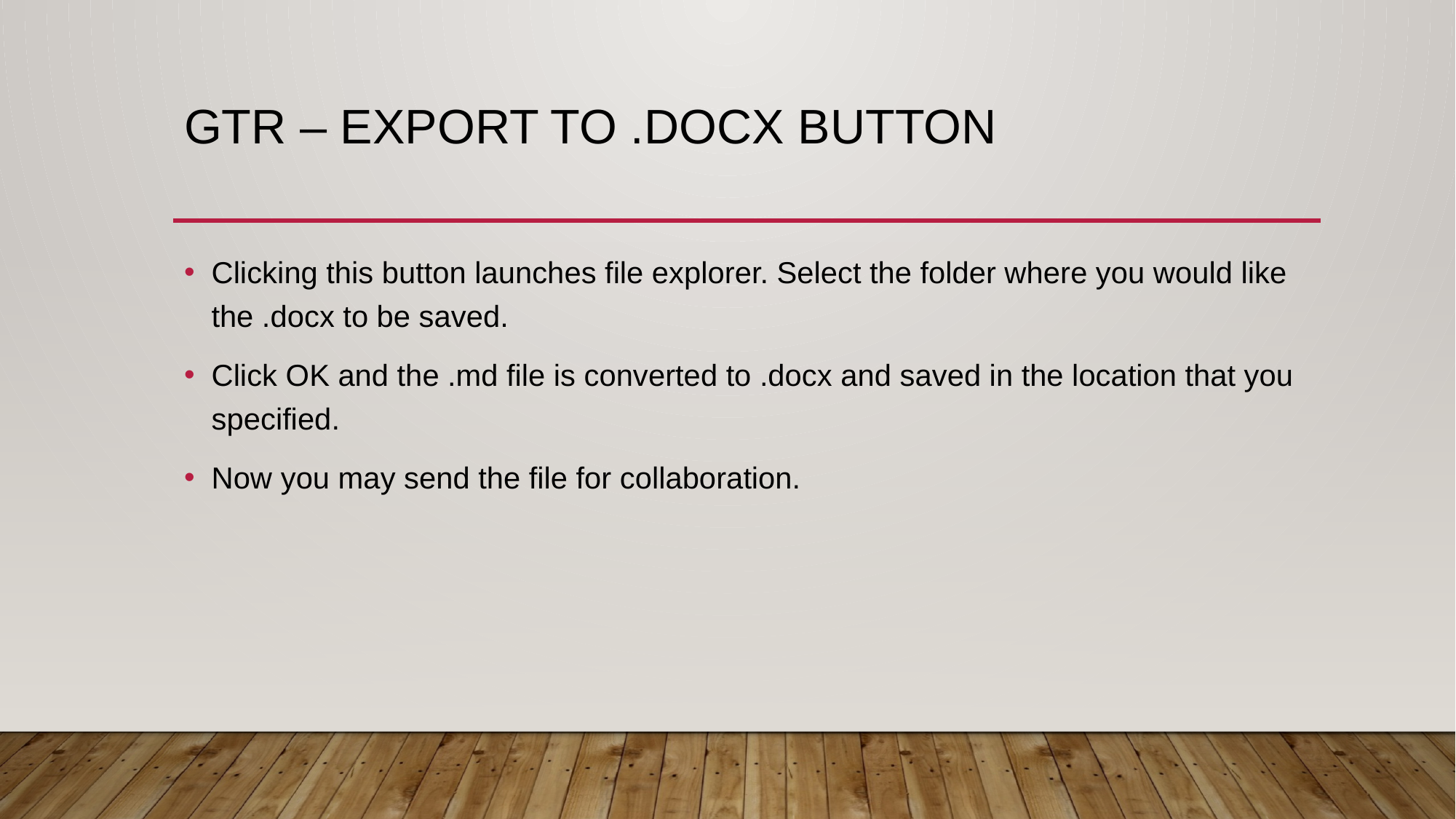

# GTR – Export to .docx button
Clicking this button launches file explorer. Select the folder where you would like the .docx to be saved.
Click OK and the .md file is converted to .docx and saved in the location that you specified.
Now you may send the file for collaboration.